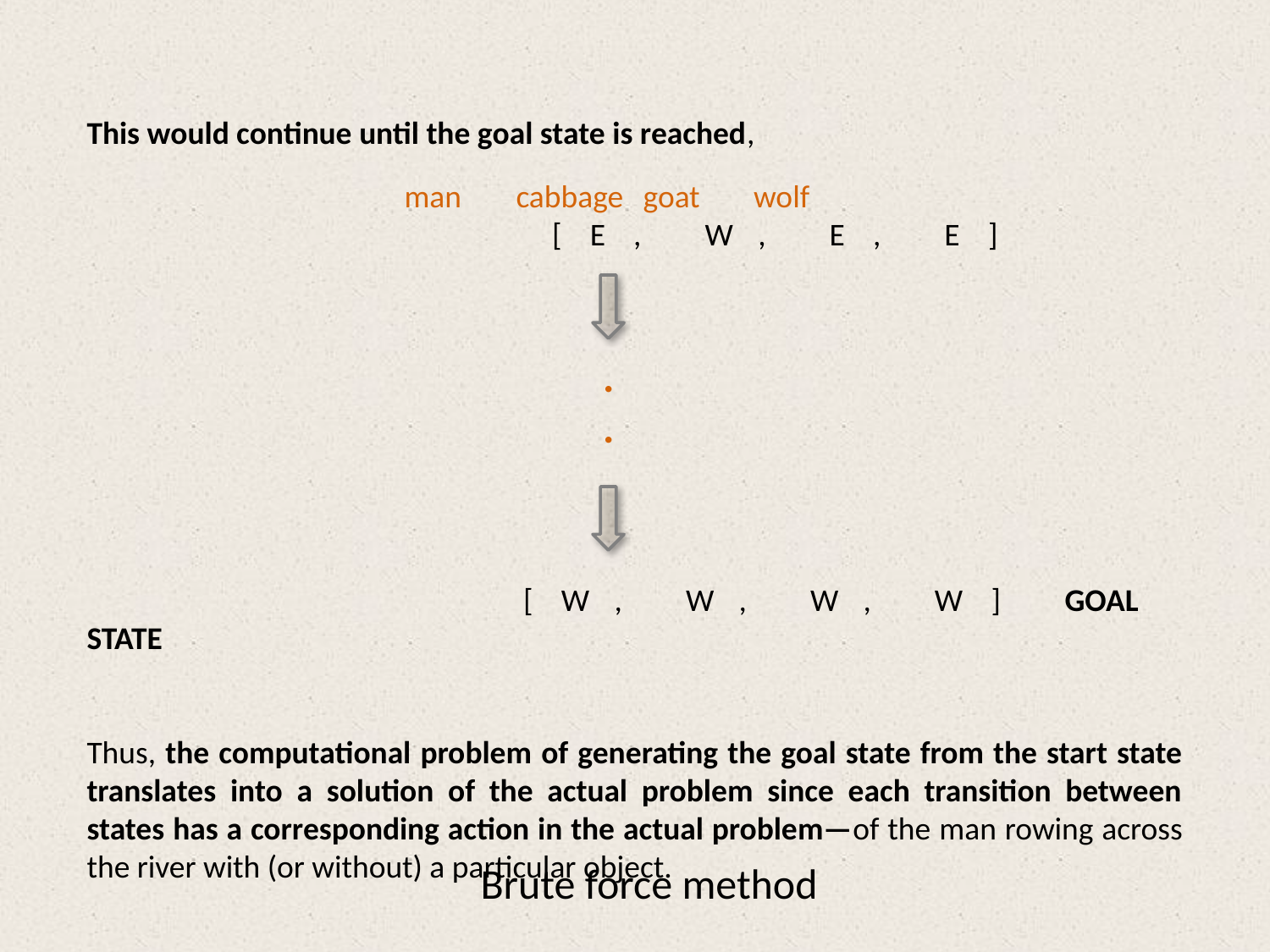

This would continue until the goal state is reached,

	man	cabbage	goat	wolf
		     [E, W, E, E]

		 [W, W, W, W] GOAL STATE

Thus, the computational problem of generating the goal state from the start state translates into a solution of the actual problem since each transition between states has a corresponding action in the actual problem—of the man rowing across the river with (or without) a particular object.

.
.

Brute force method
10